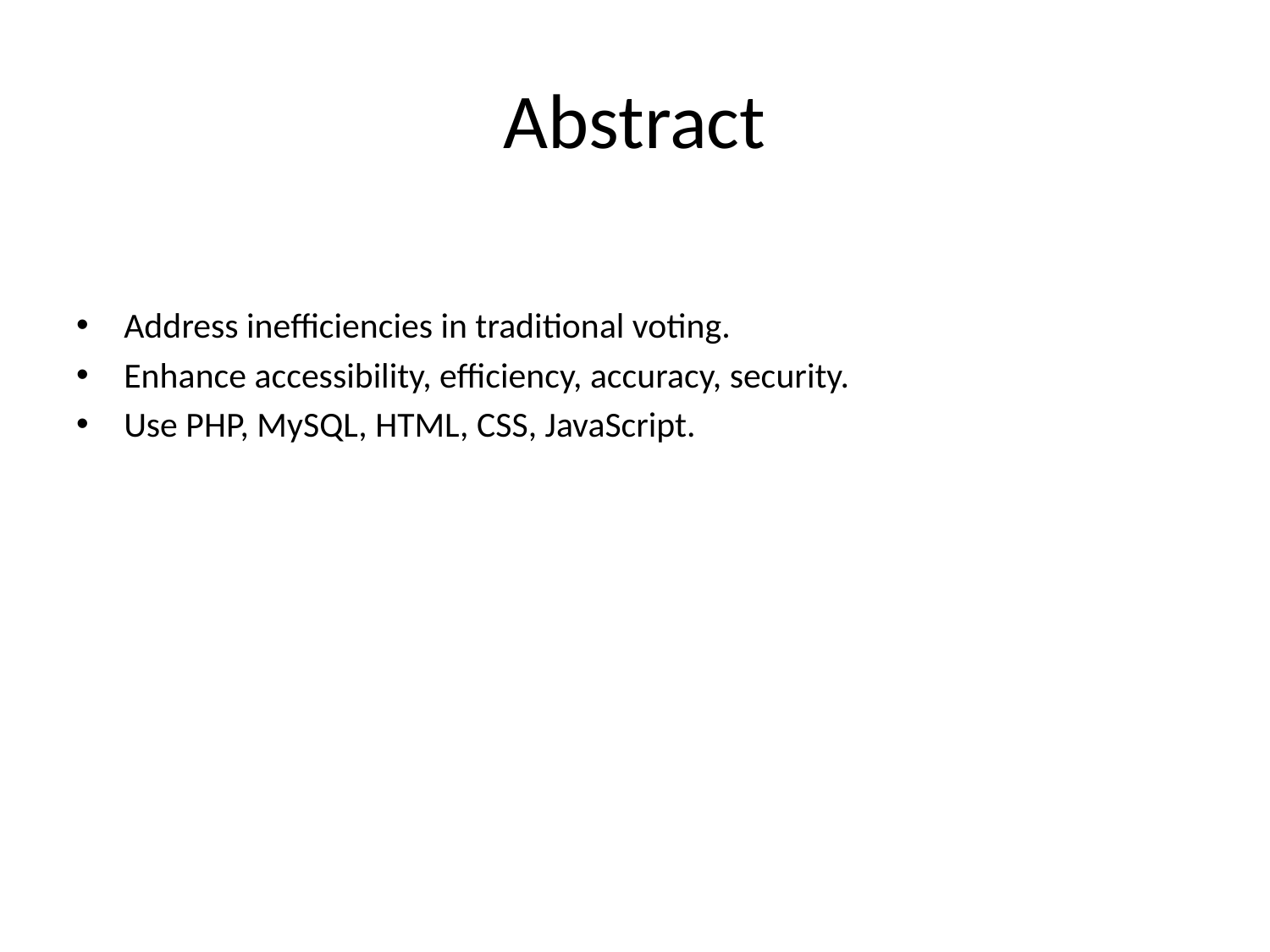

# Abstract

Address inefficiencies in traditional voting.
Enhance accessibility, efficiency, accuracy, security.
Use PHP, MySQL, HTML, CSS, JavaScript.